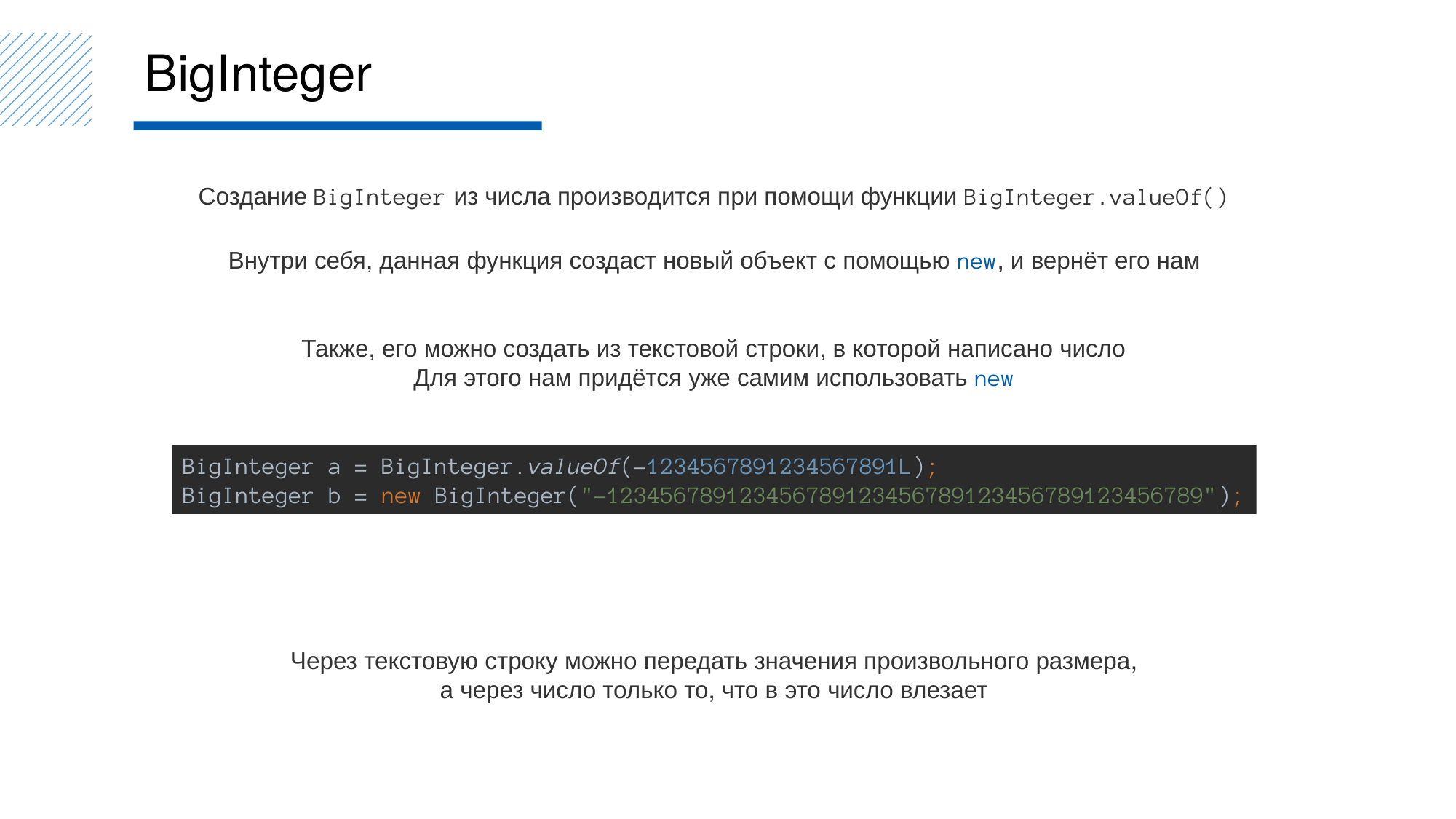

BigInteger
Создание BigInteger из числа производится при помощи функции BigInteger.valueOf()
Внутри себя, данная функция создаст новый объект с помощью new, и вернёт его нам
Также, его можно создать из текстовой строки, в которой написано число
Для этого нам придётся уже самим использовать new
BigInteger a = BigInteger.valueOf(-1234567891234567891L);
BigInteger b = new BigInteger("-123456789123456789123456789123456789123456789");
Через текстовую строку можно передать значения произвольного размера,
а через число только то, что в это число влезает